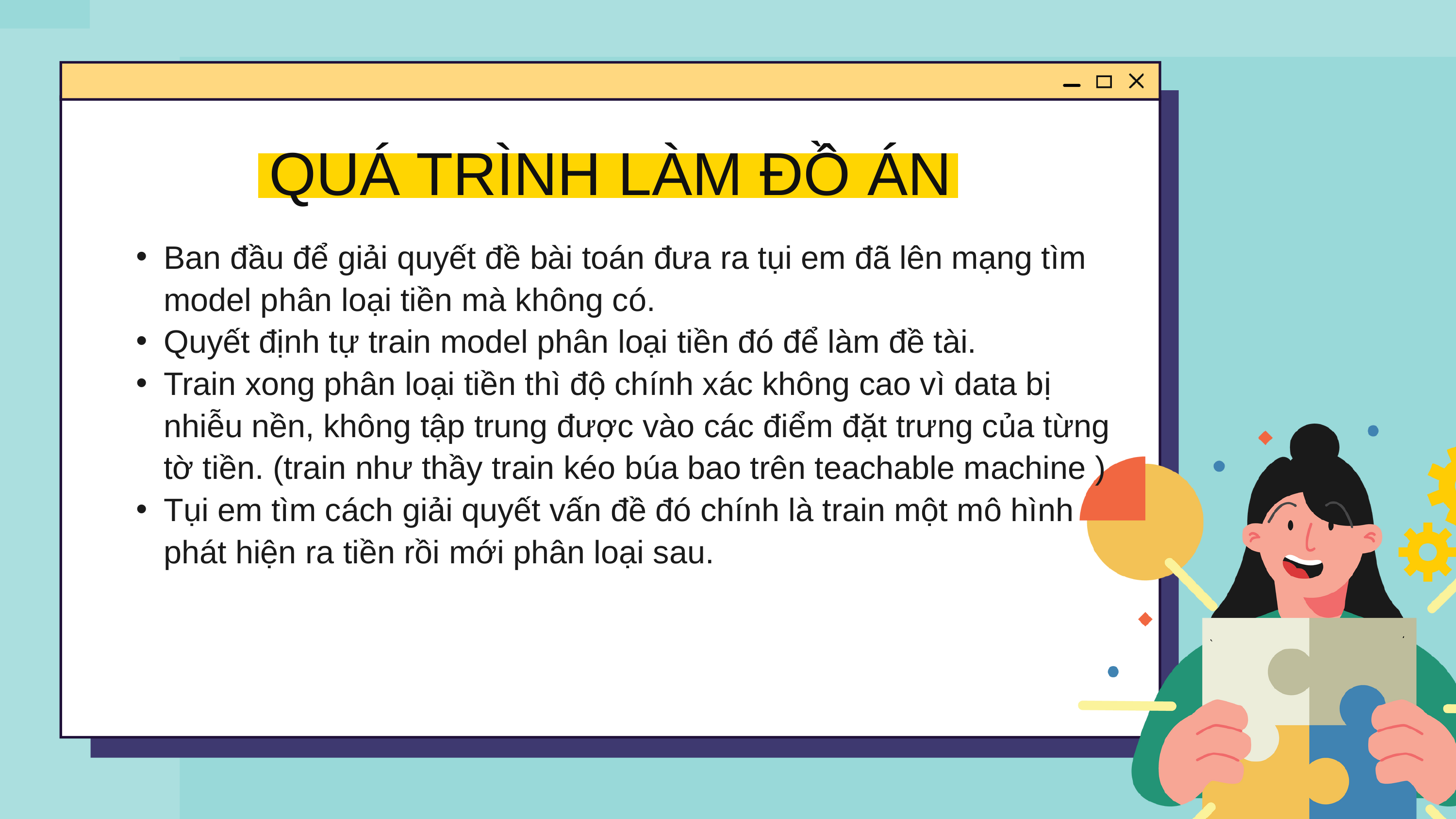

QUÁ TRÌNH LÀM ĐỒ ÁN

Ban đầu để giải quyết đề bài toán đưa ra tụi em đã lên mạng tìm model phân loại tiền mà không có.
Quyết định tự train model phân loại tiền đó để làm đề tài.
Train xong phân loại tiền thì độ chính xác không cao vì data bị nhiễu nền, không tập trung được vào các điểm đặt trưng của từng tờ tiền. (train như thầy train kéo búa bao trên teachable machine )
Tụi em tìm cách giải quyết vấn đề đó chính là train một mô hình phát hiện ra tiền rồi mới phân loại sau.